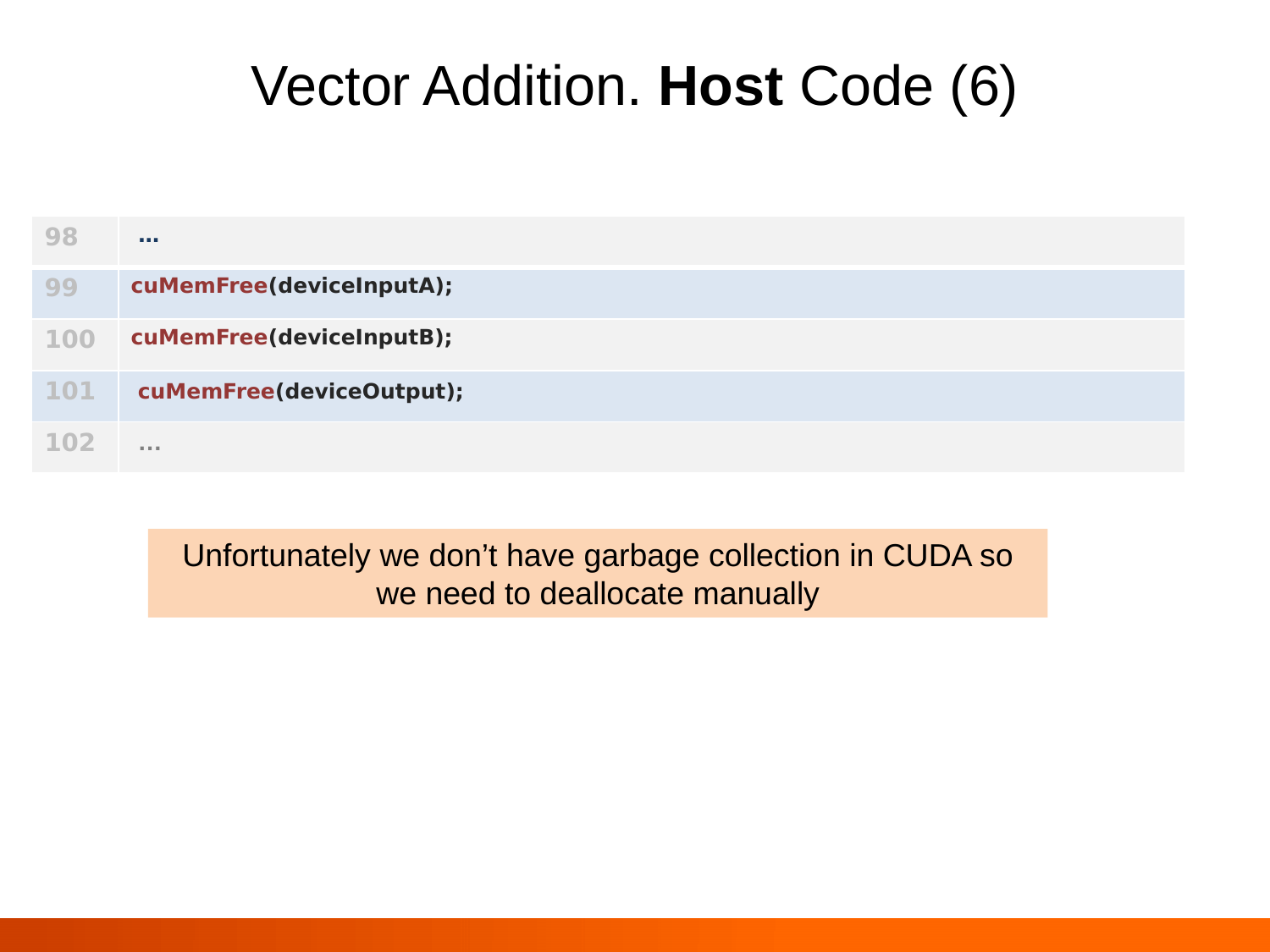

# Vector Addition. Host Code (6)

| 98 | … |
| --- | --- |
| 99 | cuMemFree(deviceInputA); |
| 100 | cuMemFree(deviceInputB); |
| 101 | cuMemFree(deviceOutput); |
| 102 | … |
Unfortunately we don’t have garbage collection in CUDA so we need to deallocate manually